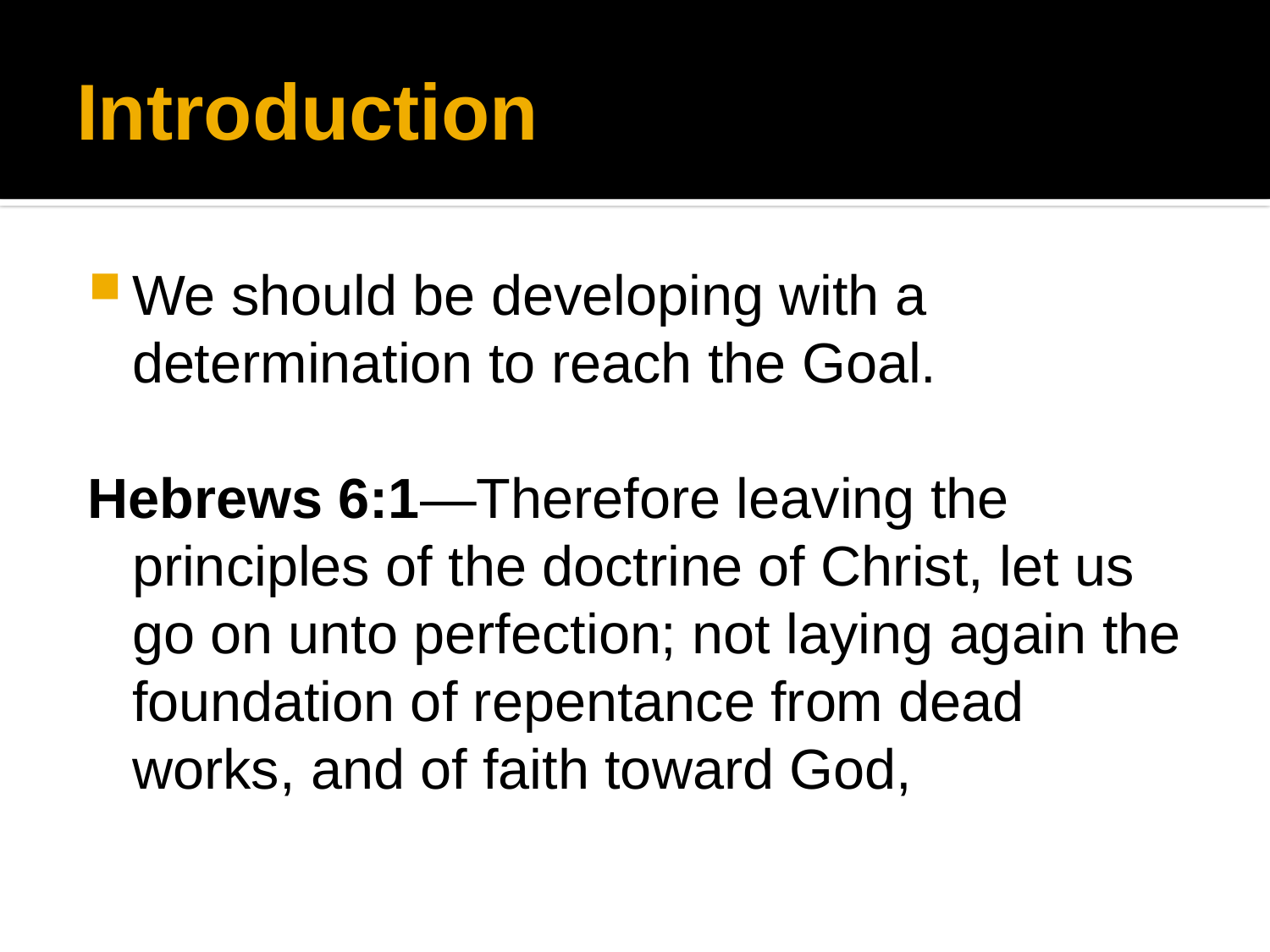

# Introduction
We should be developing with a determination to reach the Goal.

Hebrews 6:1—Therefore leaving the principles of the doctrine of Christ, let us go on unto perfection; not laying again the foundation of repentance from dead works, and of faith toward God,